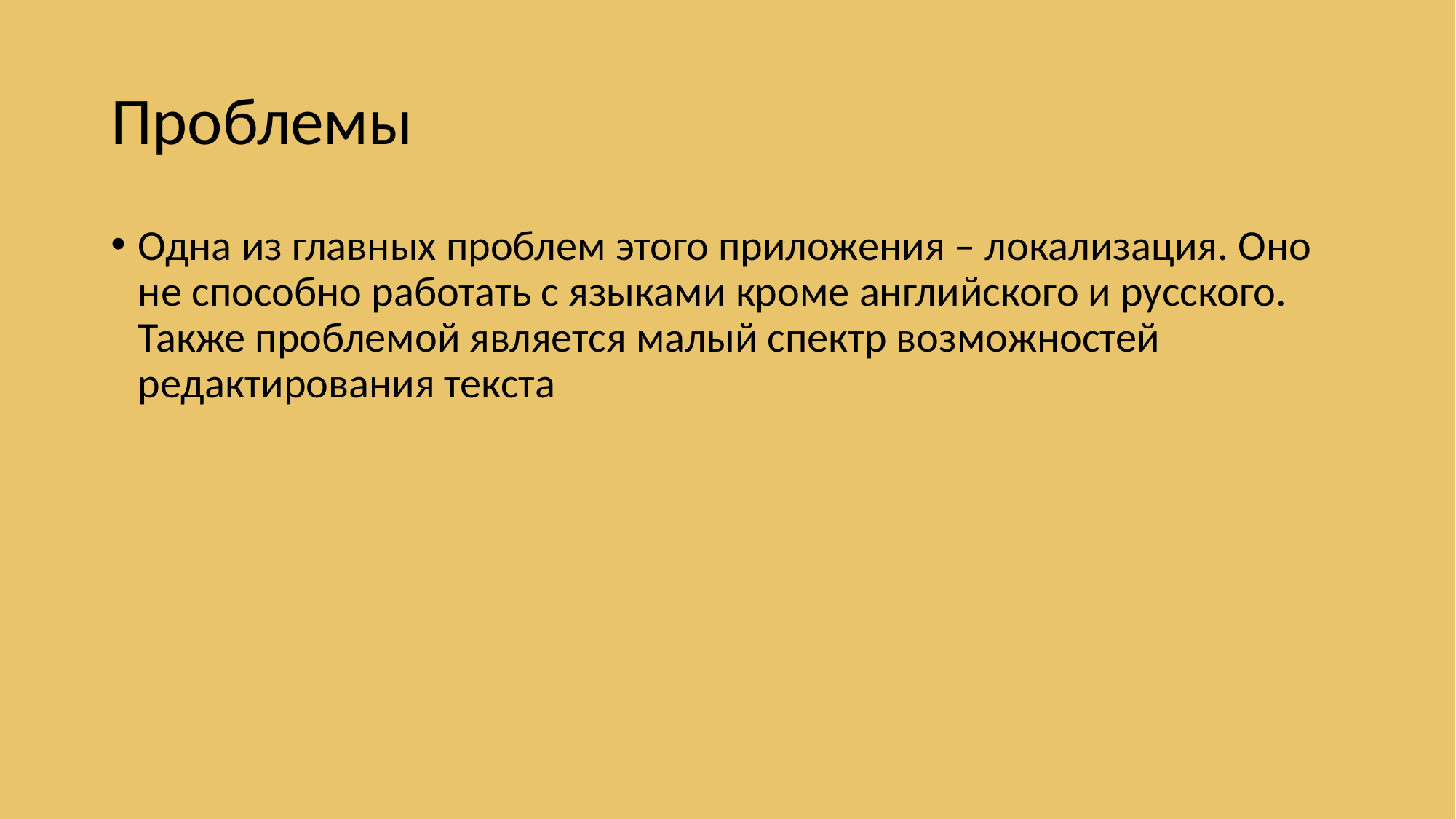

# Проблемы
Одна из главных проблем этого приложения – локализация. Оно не способно работать с языками кроме английского и русского. Также проблемой является малый спектр возможностей редактирования текста